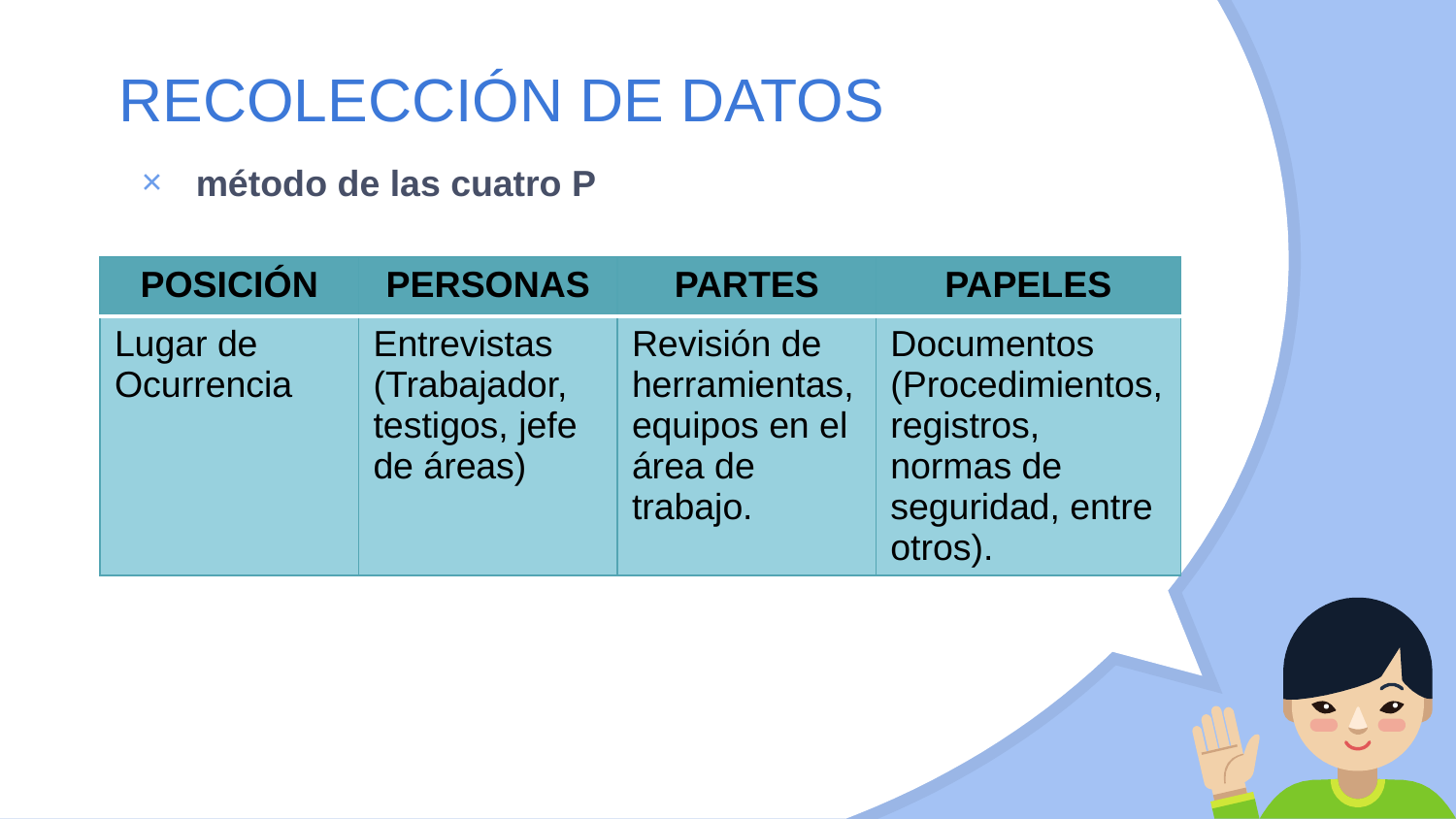

# RECOLECCIÓN DE DATOS
método de las cuatro P
| POSICIÓN | PERSONAS | PARTES | PAPELES |
| --- | --- | --- | --- |
| Lugar de Ocurrencia | Entrevistas (Trabajador, testigos, jefe de áreas) | Revisión de herramientas, equipos en el área de trabajo. | Documentos (Procedimientos, registros, normas de seguridad, entre otros). |